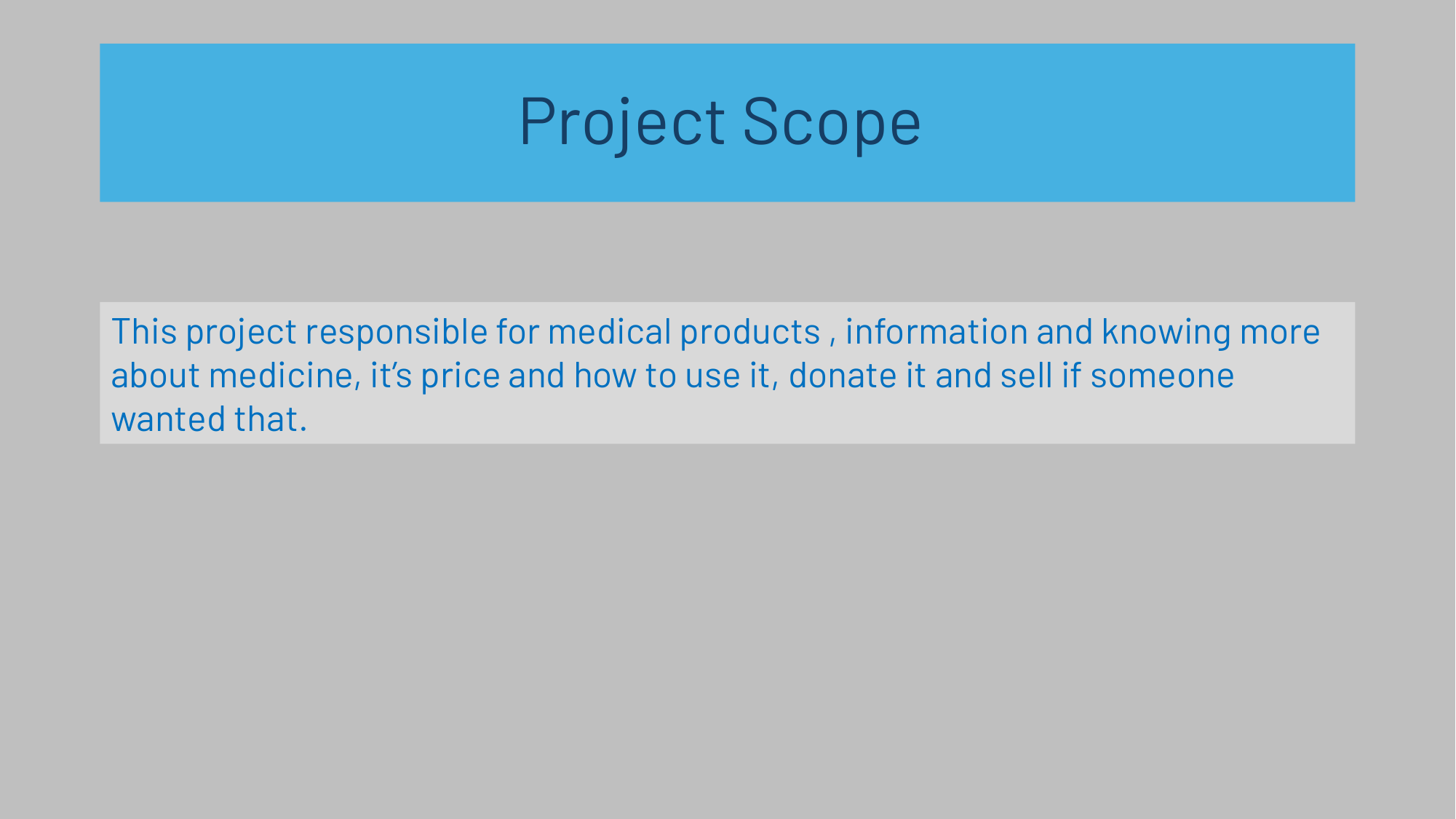

# Project Scope
This project responsible for medical products , information and knowing more about medicine, it’s price and how to use it, donate it and sell if someone wanted that.